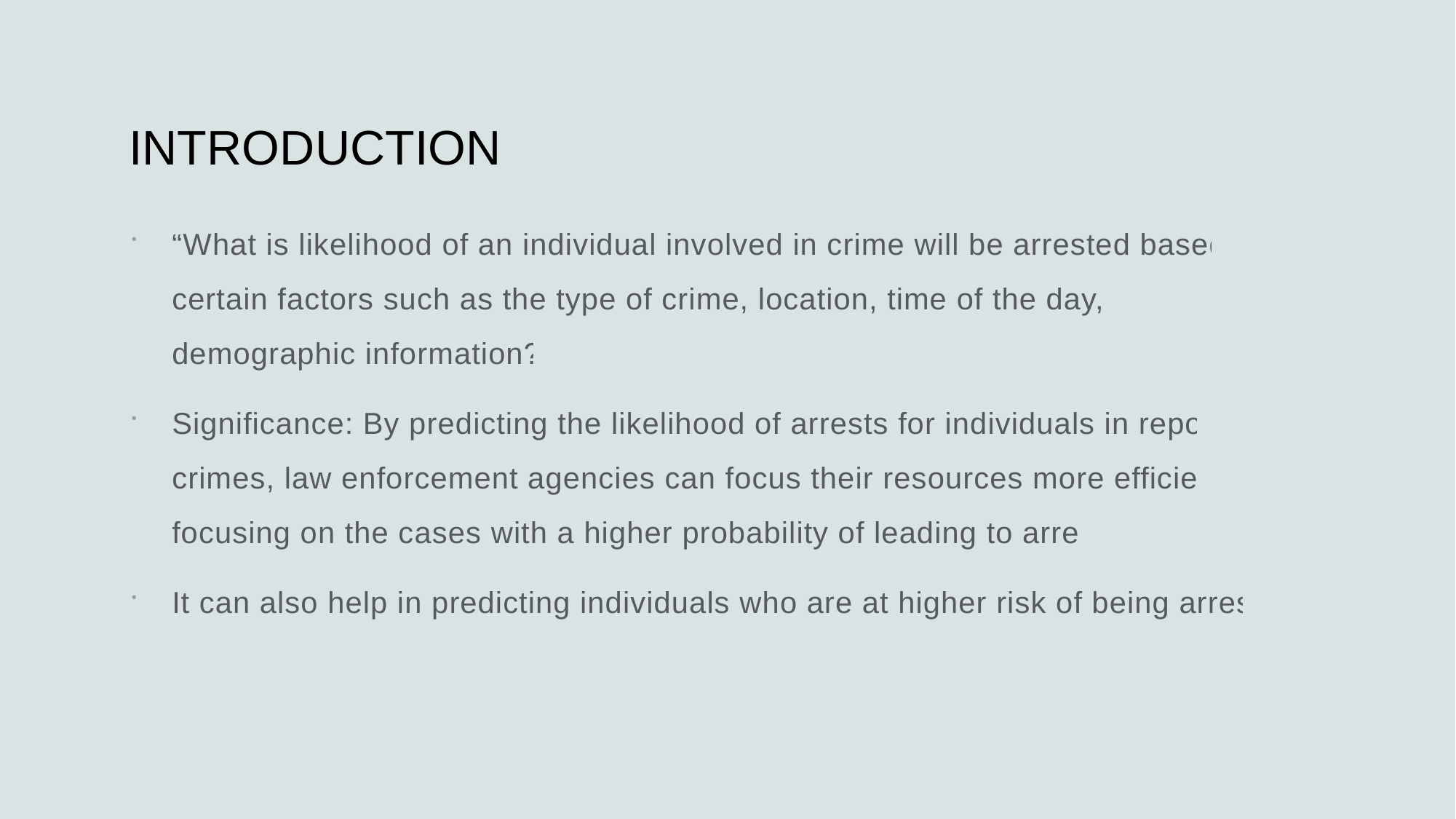

# INTRODUCTION
“What is likelihood of an individual involved in crime will be arrested based on certain factors such as the type of crime, location, time of the day, and demographic information?”
Significance: By predicting the likelihood of arrests for individuals in reported crimes, law enforcement agencies can focus their resources more efficiently, focusing on the cases with a higher probability of leading to arrests.
It can also help in predicting individuals who are at higher risk of being arrested.